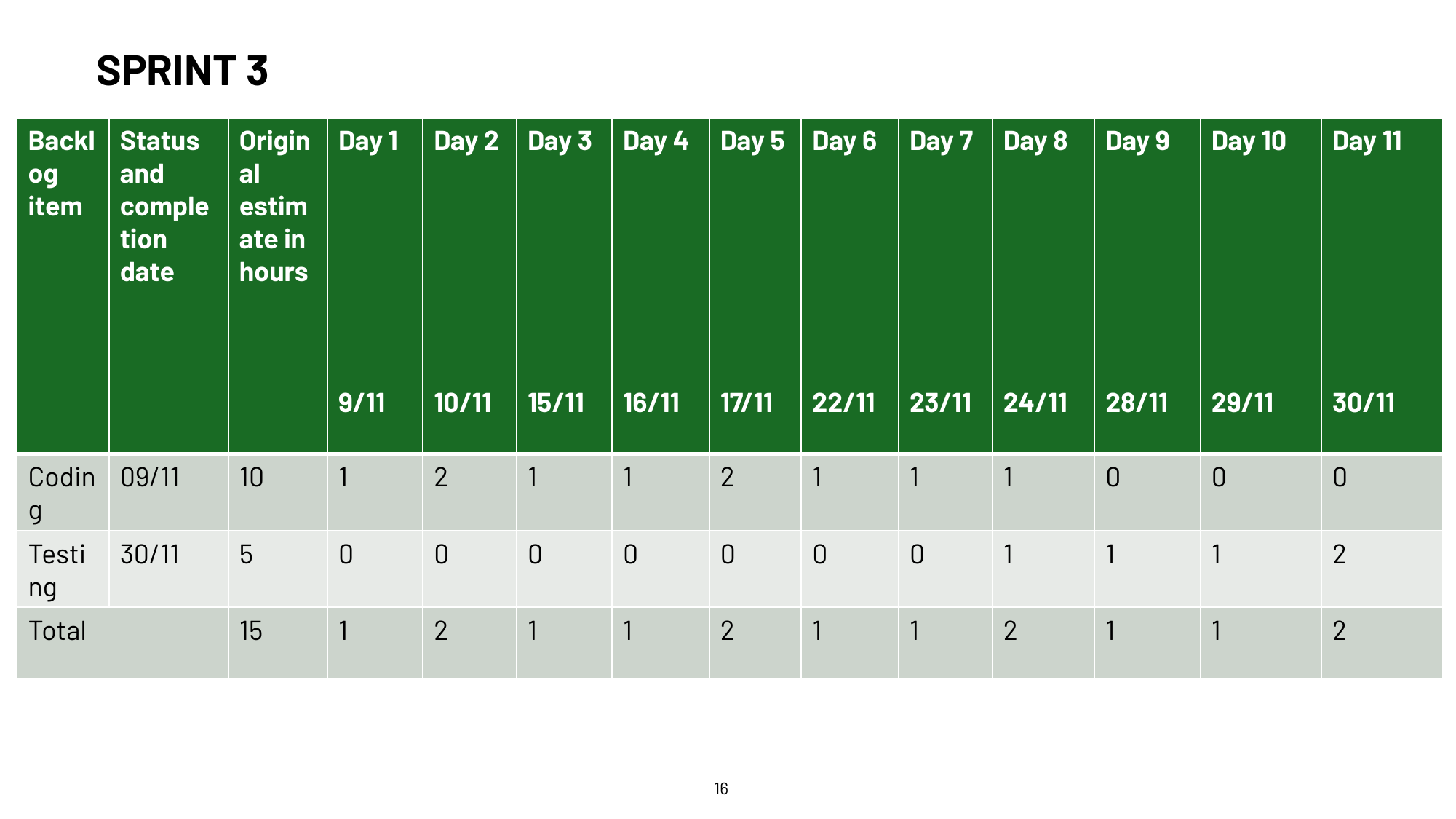

# SPRINT 3
| Backlog item | Status and completion date | Original estimate in hours | Day 1 9/11 | Day 2 10/11 | Day 3 15/11 | Day 4 16/11 | Day 5 17/11 | Day 6 22/11 | Day 7 23/11 | Day 8 24/11 | Day 9 28/11 | Day 10 29/11 | Day 11 30/11 |
| --- | --- | --- | --- | --- | --- | --- | --- | --- | --- | --- | --- | --- | --- |
| Coding | 09/11 | 10 | 1 | 2 | 1 | 1 | 2 | 1 | 1 | 1 | 0 | 0 | 0 |
| Testing | 30/11 | 5 | 0 | 0 | 0 | 0 | 0 | 0 | 0 | 1 | 1 | 1 | 2 |
| Total |  | 15 | 1 | 2 | 1 | 1 | 2 | 1 | 1 | 2 | 1 | 1 | 2 |
16